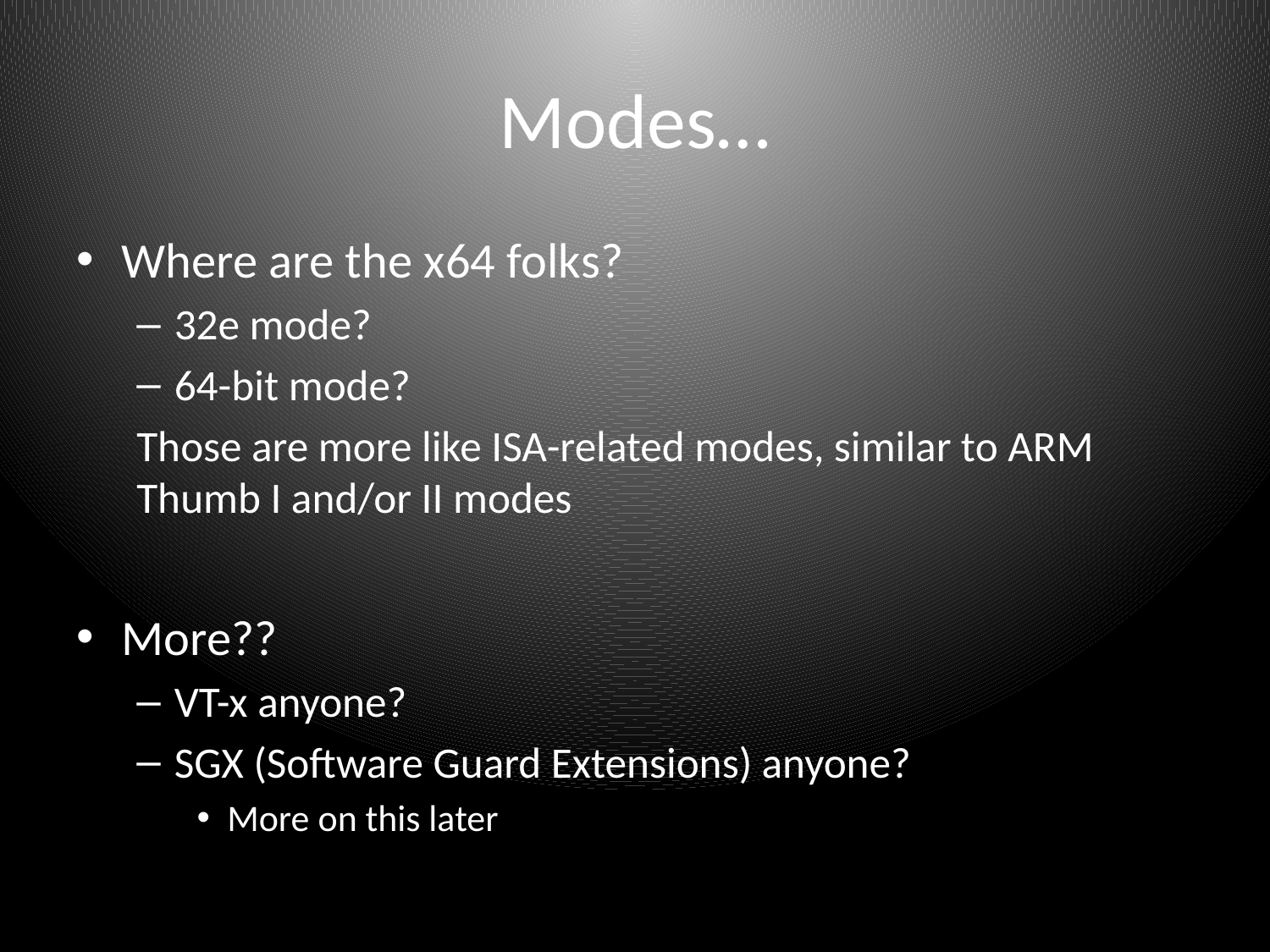

Modes…
Where are the x64 folks?
32e mode?
64-bit mode?
Those are more like ISA-related modes, similar to ARM Thumb I and/or II modes

More??
VT-x anyone?
SGX (Software Guard Extensions) anyone?
More on this later